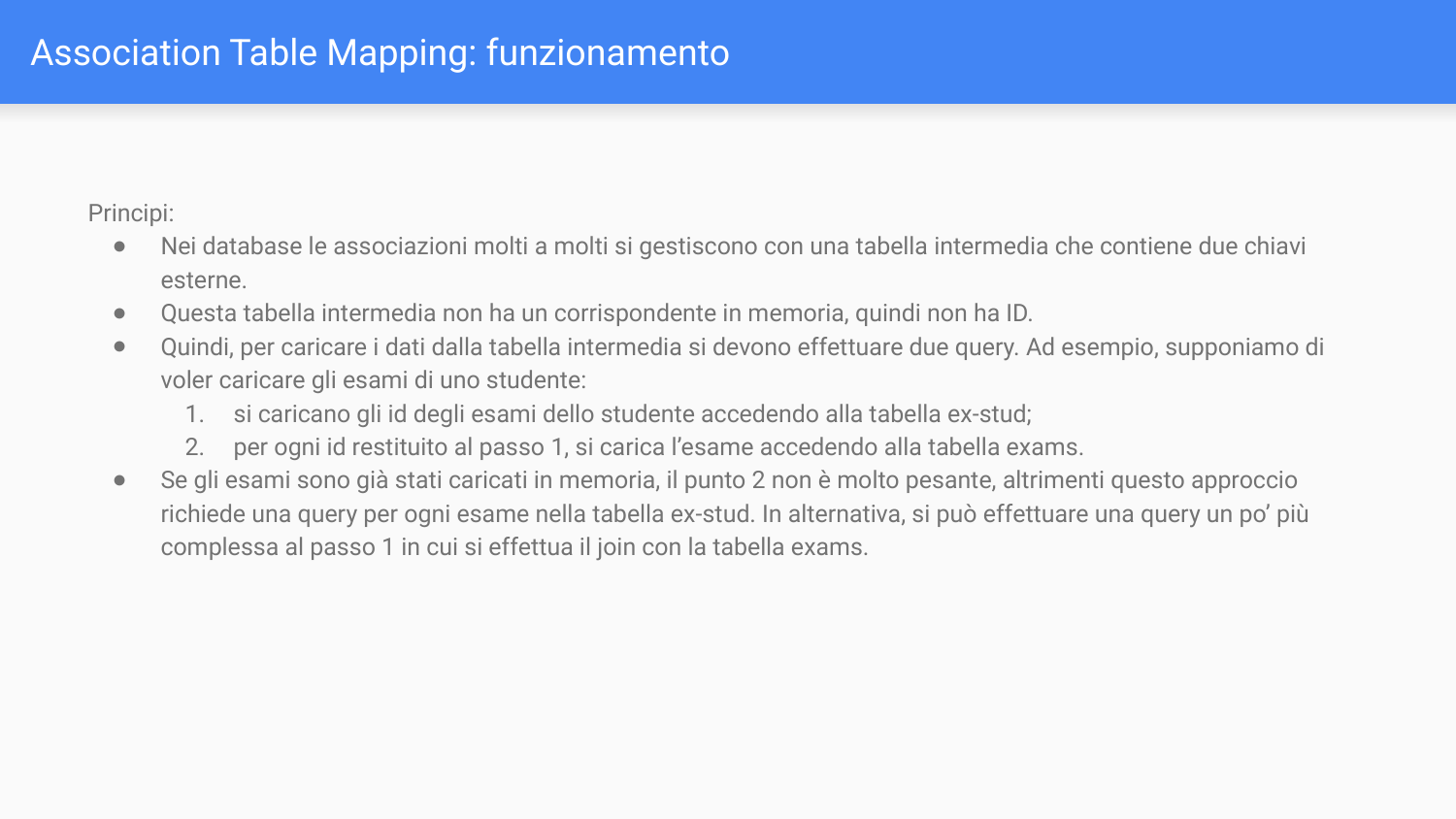

# Association Table Mapping: funzionamento
Principi:
Nei database le associazioni molti a molti si gestiscono con una tabella intermedia che contiene due chiavi esterne.
Questa tabella intermedia non ha un corrispondente in memoria, quindi non ha ID.
Quindi, per caricare i dati dalla tabella intermedia si devono effettuare due query. Ad esempio, supponiamo di voler caricare gli esami di uno studente:
si caricano gli id degli esami dello studente accedendo alla tabella ex-stud;
per ogni id restituito al passo 1, si carica l’esame accedendo alla tabella exams.
Se gli esami sono già stati caricati in memoria, il punto 2 non è molto pesante, altrimenti questo approccio richiede una query per ogni esame nella tabella ex-stud. In alternativa, si può effettuare una query un po’ più complessa al passo 1 in cui si effettua il join con la tabella exams.